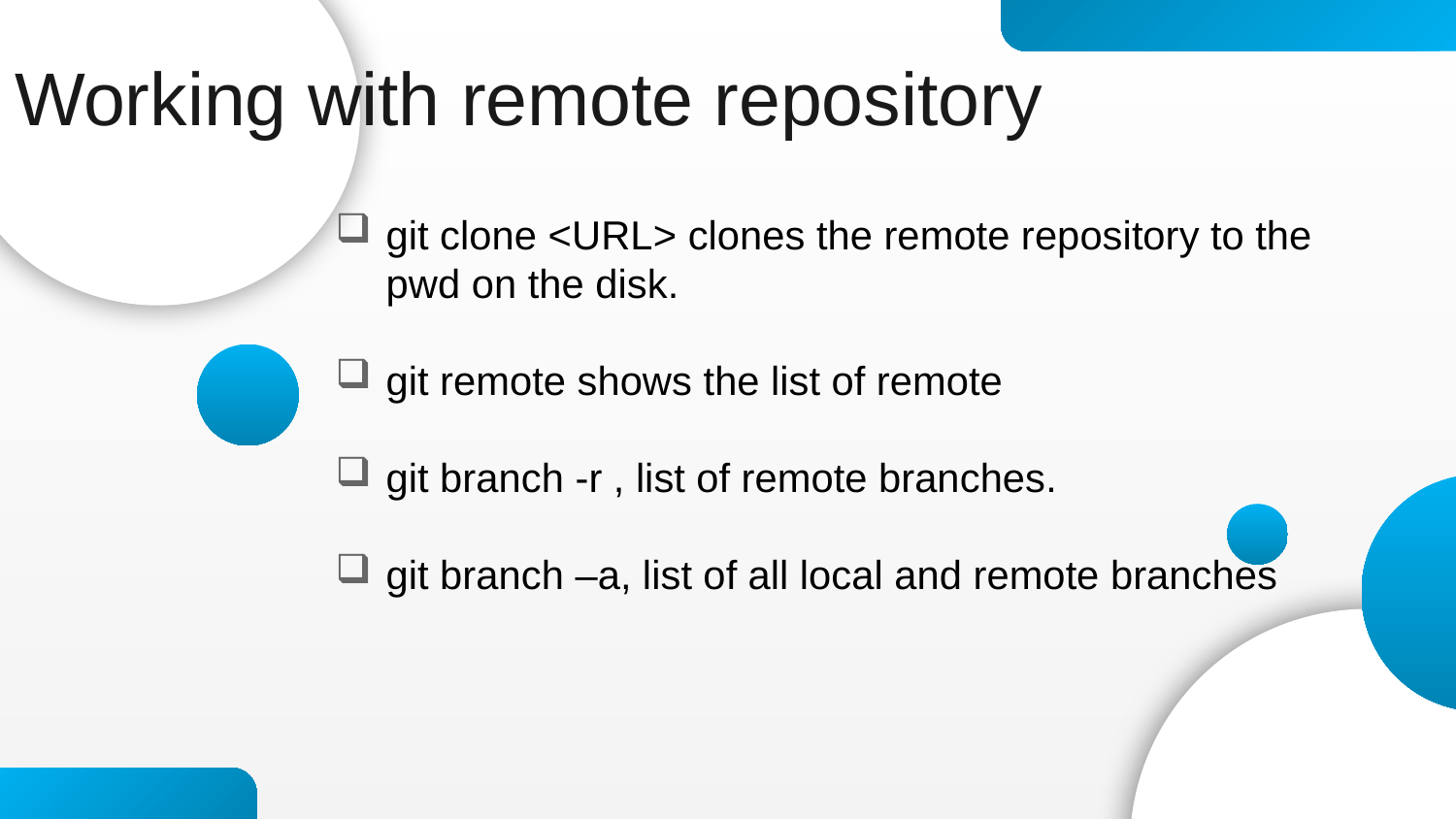

# Working with remote repository
git clone <URL> clones the remote repository to the pwd on the disk.

git remote shows the list of remote

git branch -r , list of remote branches.

git branch –a, list of all local and remote branches